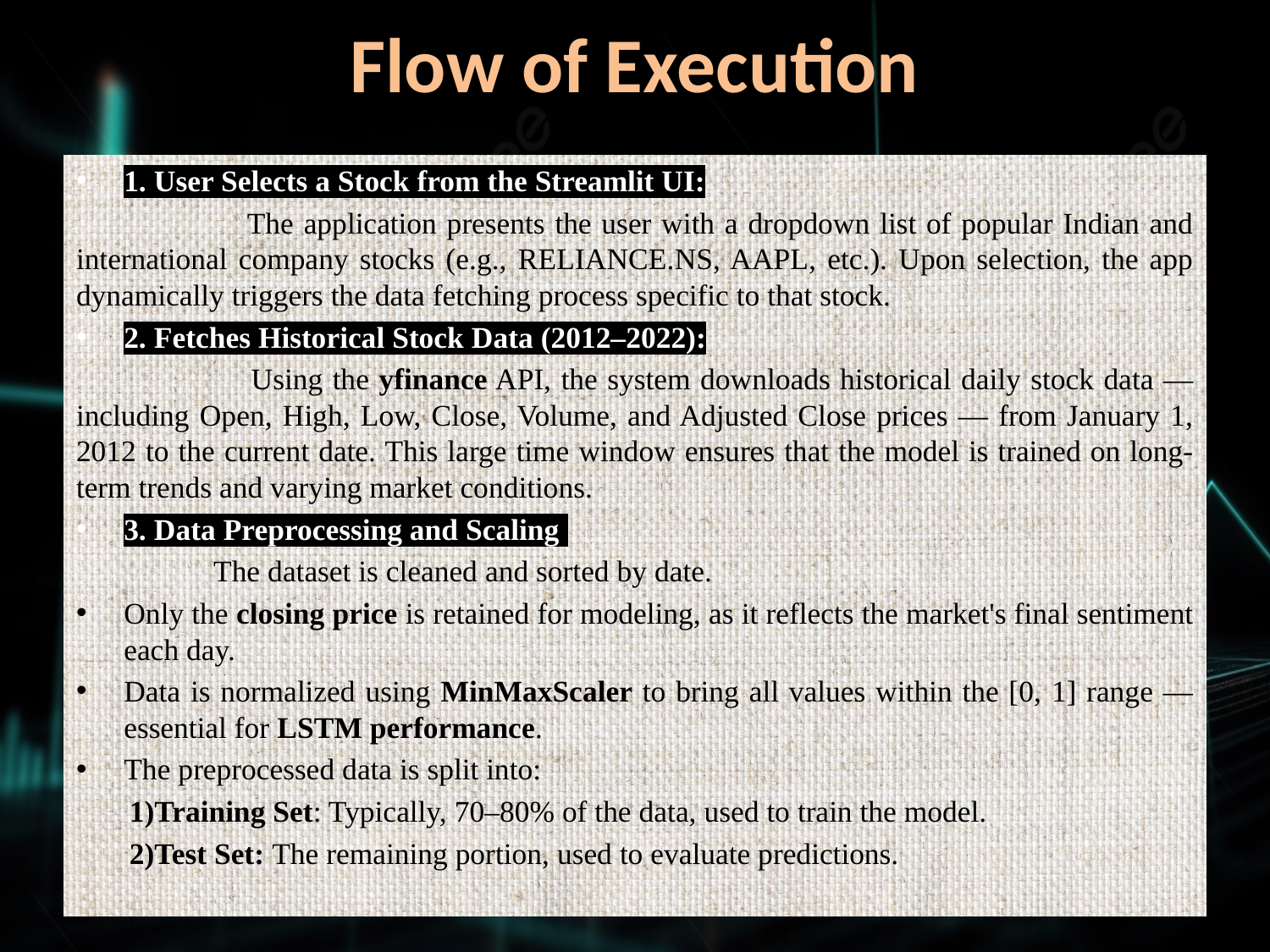

# Flow of Execution
1. User Selects a Stock from the Streamlit UI:
                 The application presents the user with a dropdown list of popular Indian and international company stocks (e.g., RELIANCE.NS, AAPL, etc.). Upon selection, the app dynamically triggers the data fetching process specific to that stock.
2. Fetches Historical Stock Data (2012–2022):
                  Using the yfinance API, the system downloads historical daily stock data — including Open, High, Low, Close, Volume, and Adjusted Close prices — from January 1, 2012 to the current date. This large time window ensures that the model is trained on long-term trends and varying market conditions.
3. Data Preprocessing and Scaling:
                  The dataset is cleaned and sorted by date.
Only the closing price is retained for modeling, as it reflects the market's final sentiment each day.
Data is normalized using MinMaxScaler to bring all values within the [0, 1] range — essential for LSTM performance.
The preprocessed data is split into:
       1)Training Set: Typically, 70–80% of the data, used to train the model.
       2)Test Set: The remaining portion, used to evaluate predictions.